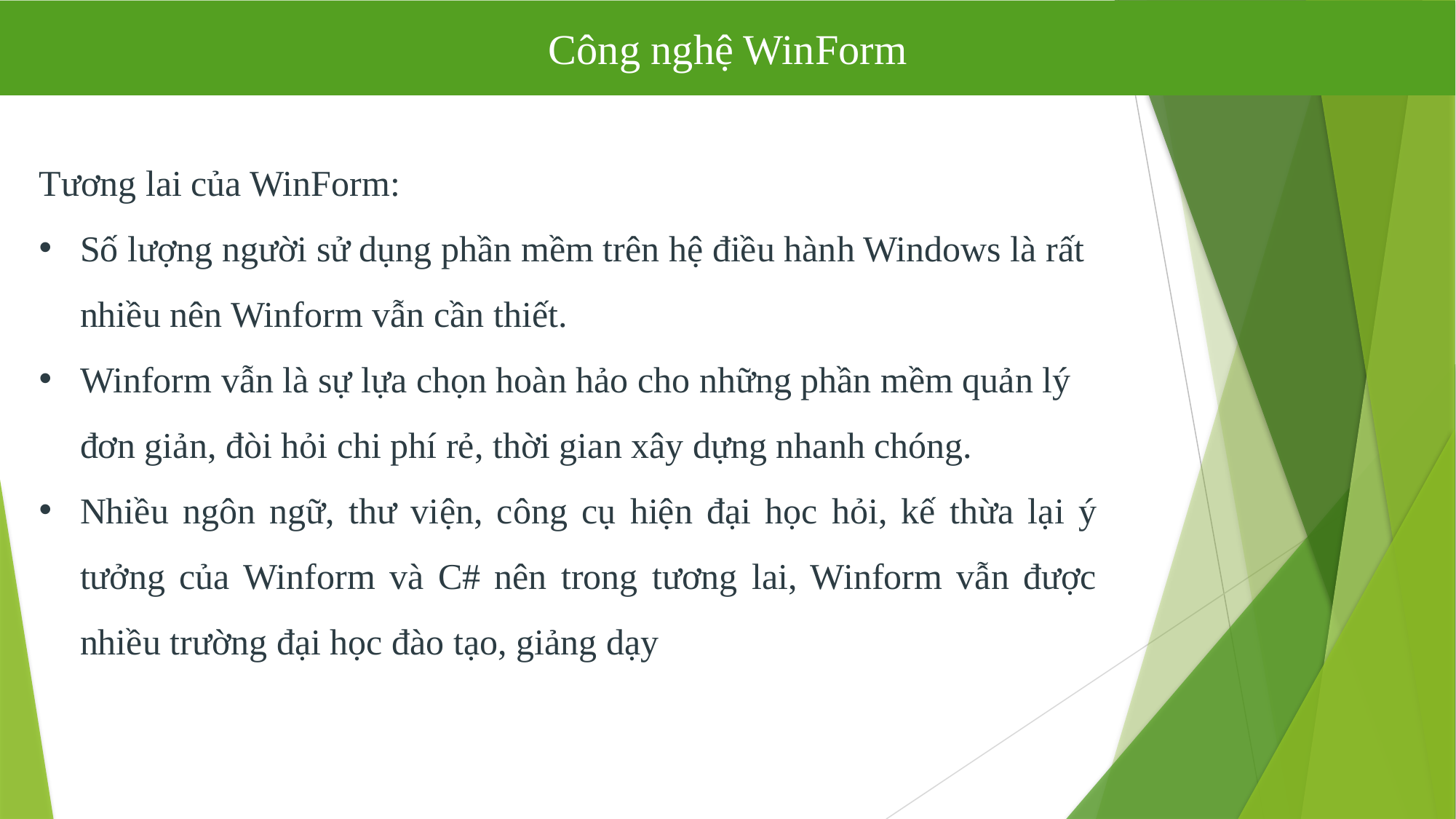

Công nghệ WinForm
Tương lai của WinForm:
Số lượng người sử dụng phần mềm trên hệ điều hành Windows là rất nhiều nên Winform vẫn cần thiết.
Winform vẫn là sự lựa chọn hoàn hảo cho những phần mềm quản lý đơn giản, đòi hỏi chi phí rẻ, thời gian xây dựng nhanh chóng.
Nhiều ngôn ngữ, thư viện, công cụ hiện đại học hỏi, kế thừa lại ý tưởng của Winform và C# nên trong tương lai, Winform vẫn được nhiều trường đại học đào tạo, giảng dạy